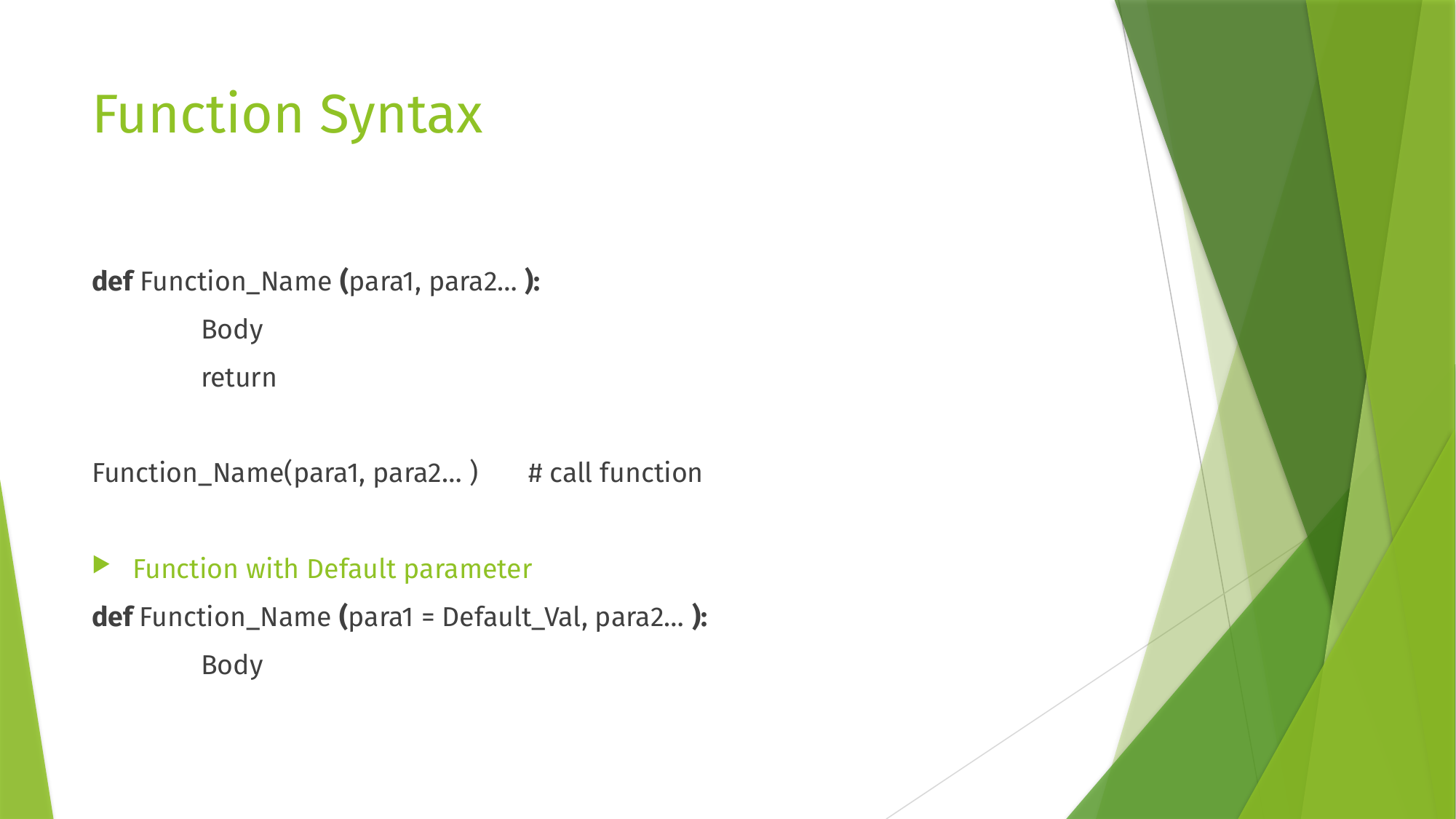

# Function Syntax
def Function_Name (para1, para2… ):
	Body
	return

Function_Name(para1, para2… )	# call function

Function with Default parameter
def Function_Name (para1 = Default_Val, para2… ):
	Body